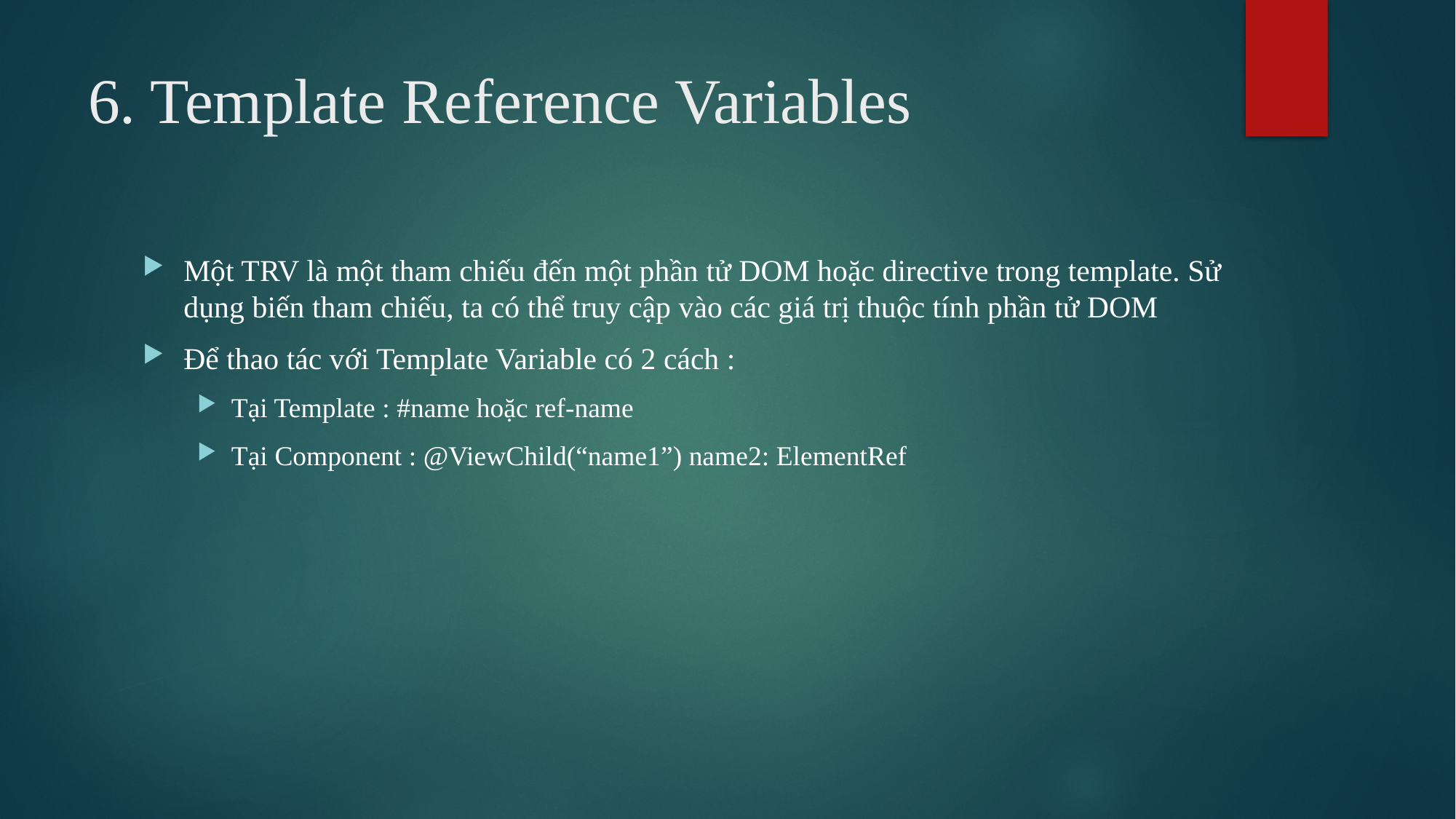

# 6. Template Reference Variables
Một TRV là một tham chiếu đến một phần tử DOM hoặc directive trong template. Sử dụng biến tham chiếu, ta có thể truy cập vào các giá trị thuộc tính phần tử DOM
Để thao tác với Template Variable có 2 cách :
Tại Template : #name hoặc ref-name
Tại Component : @ViewChild(“name1”) name2: ElementRef